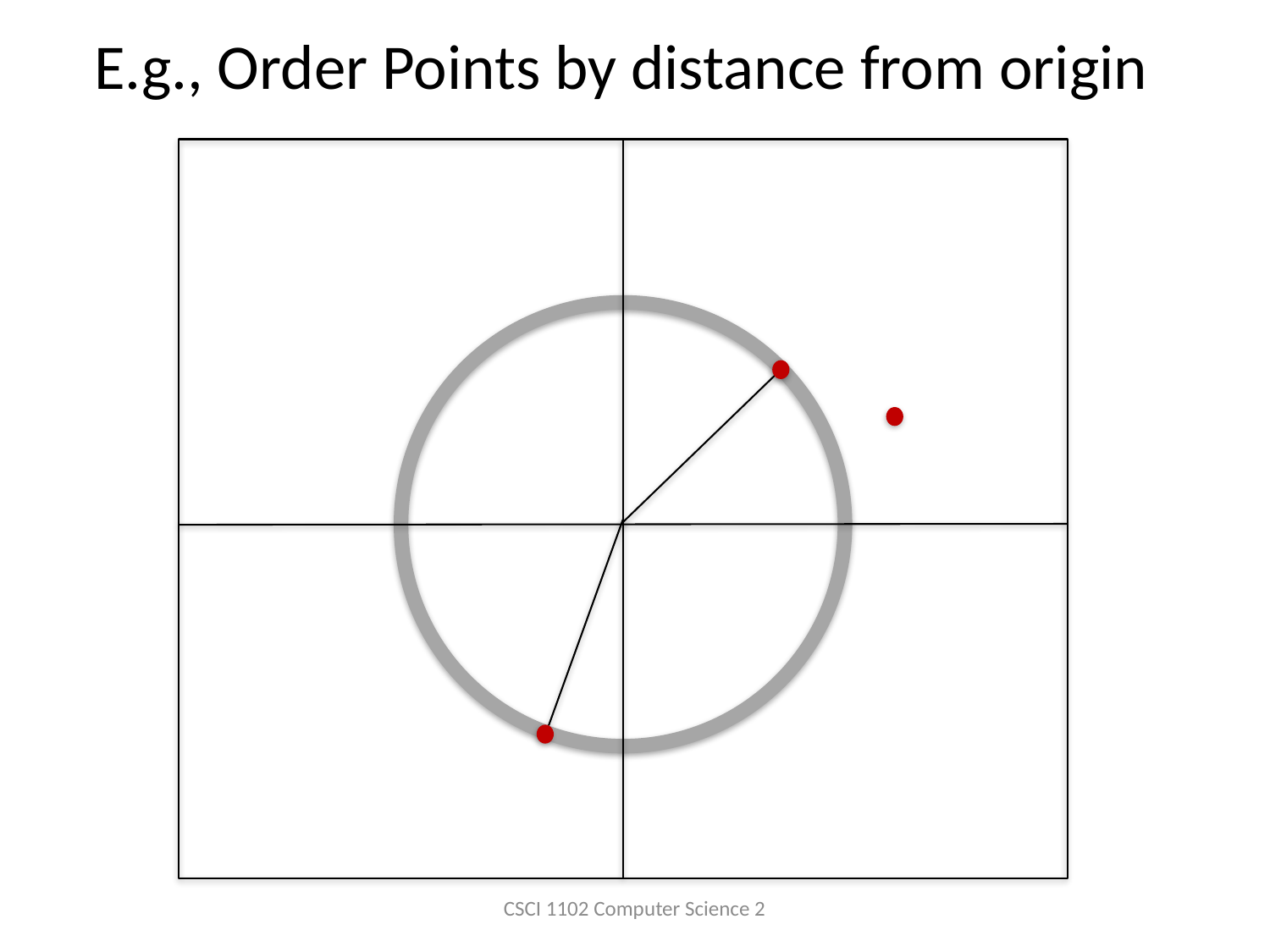

# E.g., Order Points by distance from origin

CSCI 1102 Computer Science 2